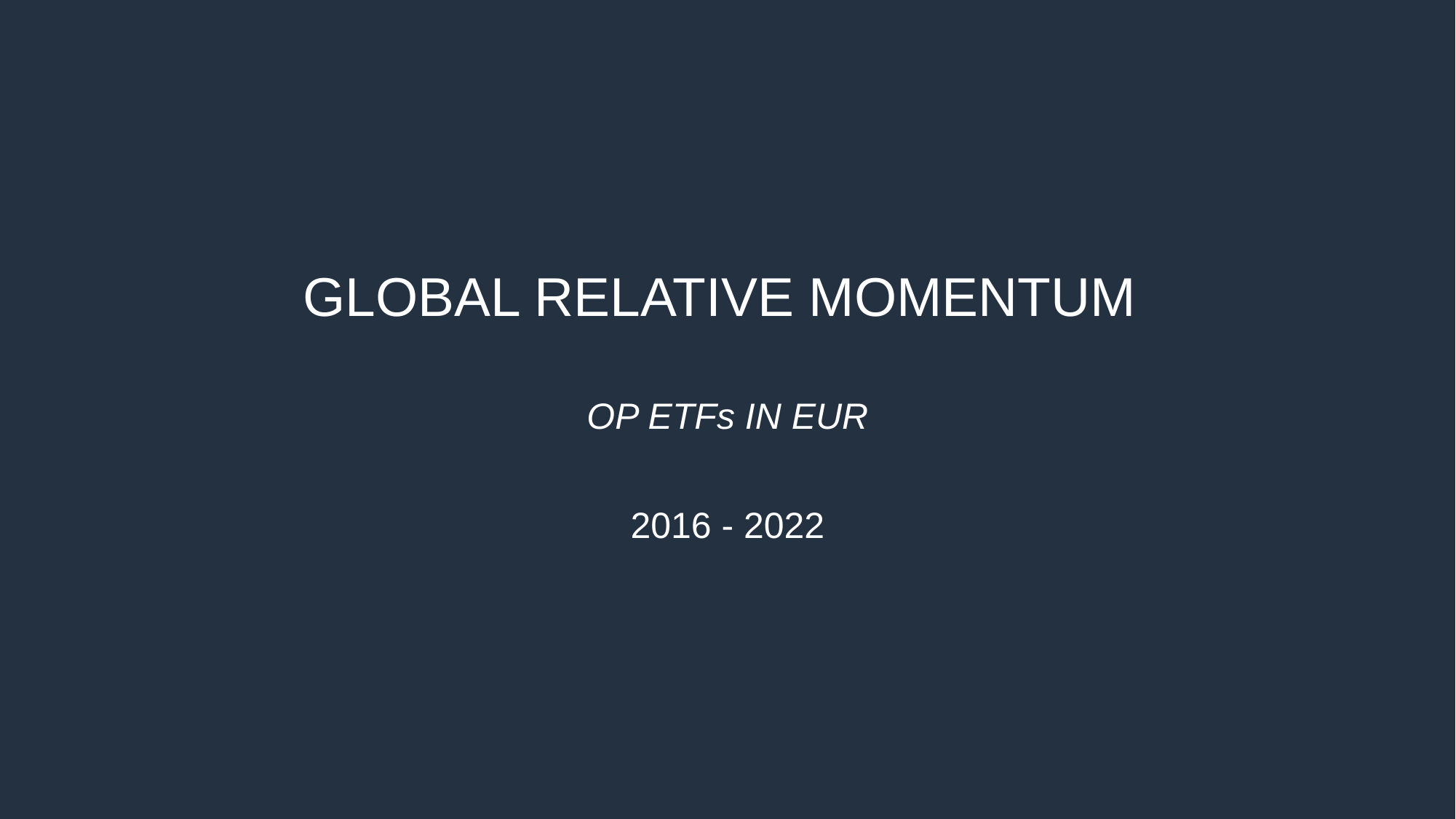

GLOBAL RELATIVE MOMENTUM

OP ETFs IN EUR

2016 - 2022